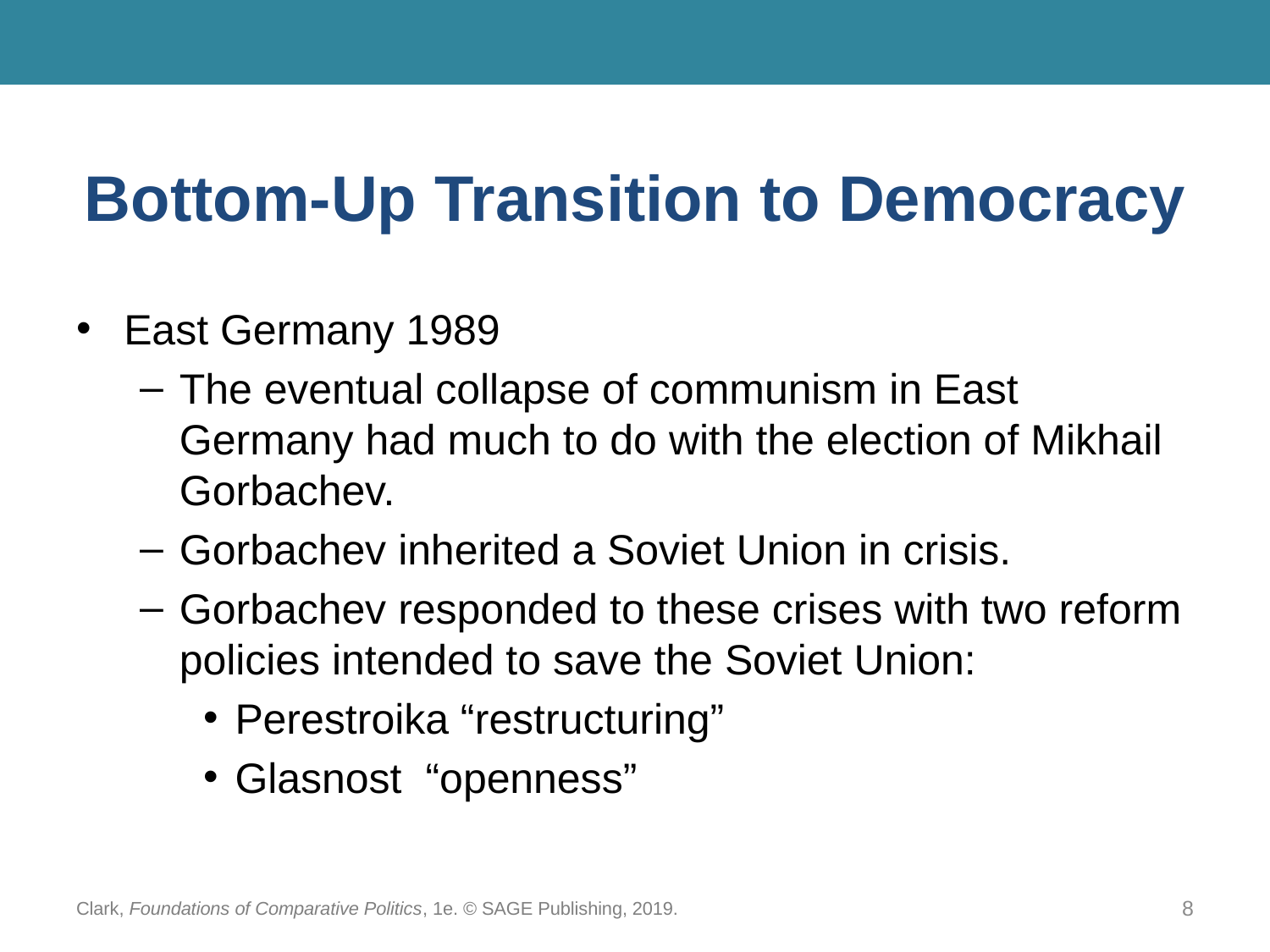

# Bottom-Up Transition to Democracy
East Germany 1989
The eventual collapse of communism in East Germany had much to do with the election of Mikhail Gorbachev.
Gorbachev inherited a Soviet Union in crisis.
Gorbachev responded to these crises with two reform policies intended to save the Soviet Union:
Perestroika “restructuring”
Glasnost  “openness”
Clark, Foundations of Comparative Politics, 1e. © SAGE Publishing, 2019.
8